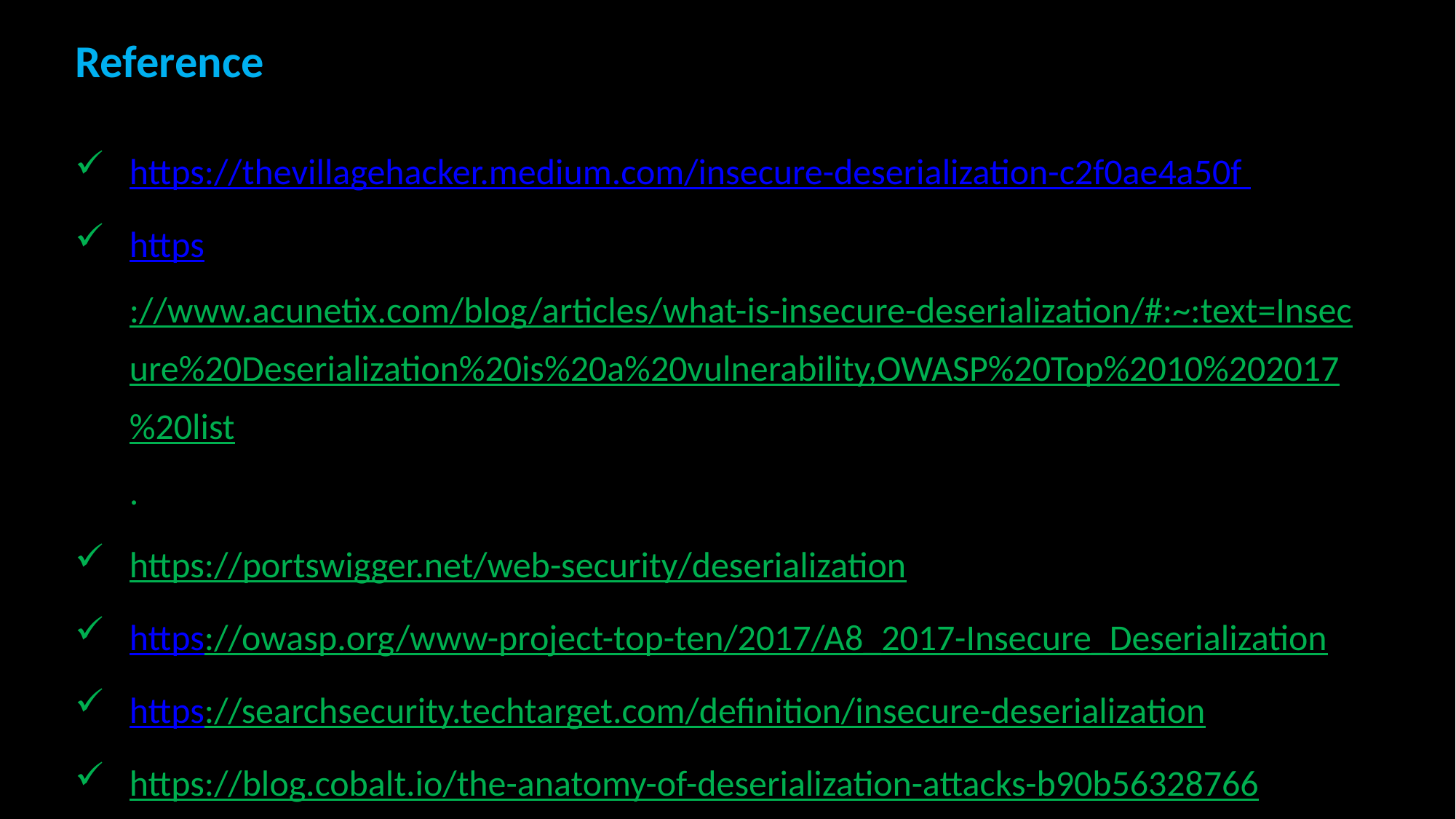

Reference
https://thevillagehacker.medium.com/insecure-deserialization-c2f0ae4a50f
https://www.acunetix.com/blog/articles/what-is-insecure-deserialization/#:~:text=Insecure%20Deserialization%20is%20a%20vulnerability,OWASP%20Top%2010%202017%20list.
https://portswigger.net/web-security/deserialization
https://owasp.org/www-project-top-ten/2017/A8_2017-Insecure_Deserialization
https://searchsecurity.techtarget.com/definition/insecure-deserialization
https://blog.cobalt.io/the-anatomy-of-deserialization-attacks-b90b56328766
https://youtu.be/jwzeJU_62IQ